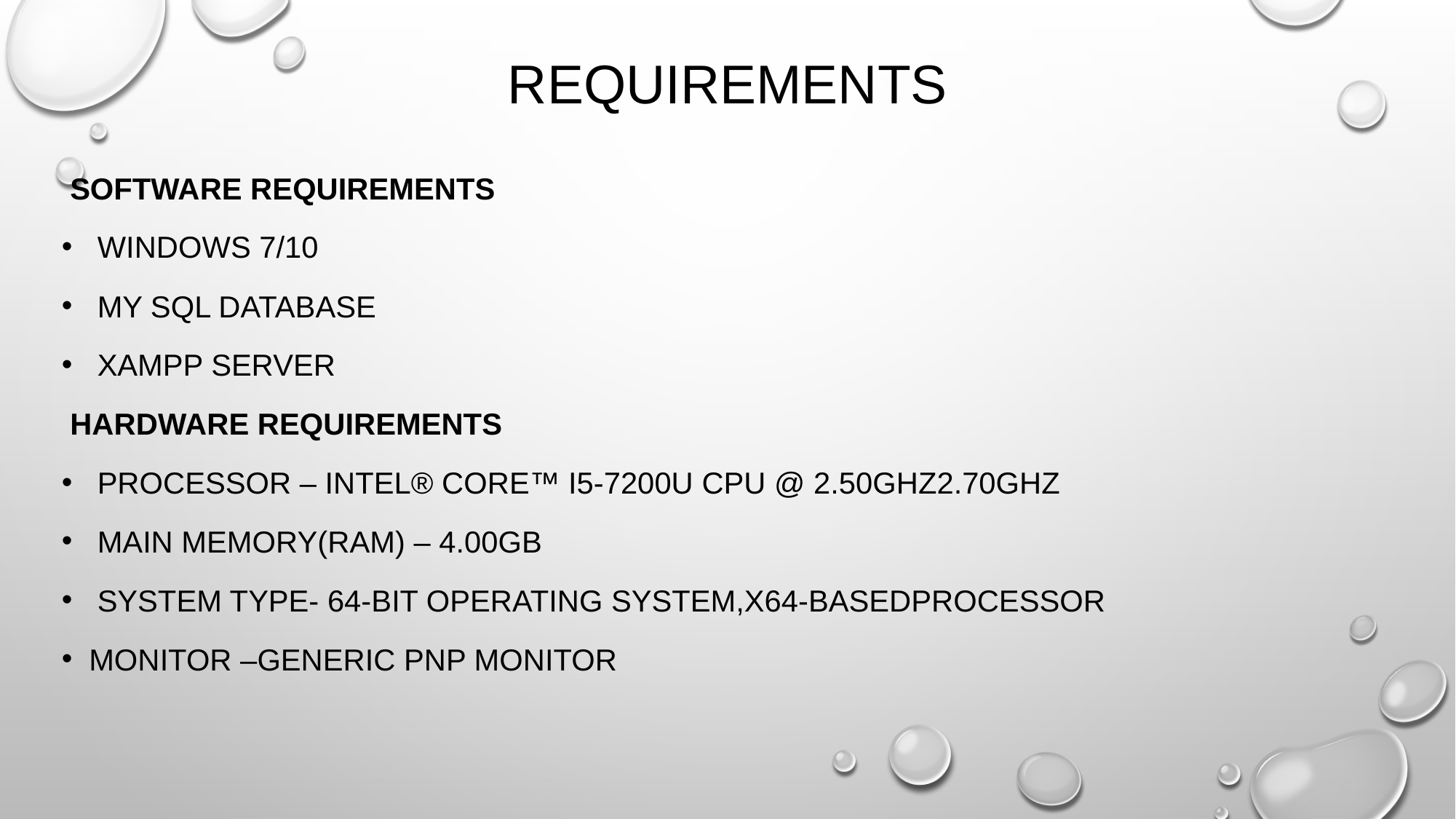

# REQUIREMENTS
 Software Requirements
 Windows 7/10
 My SQL database
 Xampp Server
 Hardware Requirements
 Processor – Intel® Core™ i5-7200U CPU @ 2.50GHz2.70GHz
 Main memory(RAM) – 4.00GB
 System Type- 64-bit Operating System,x64-basedprocessor
Monitor –Generic PnP Monitor